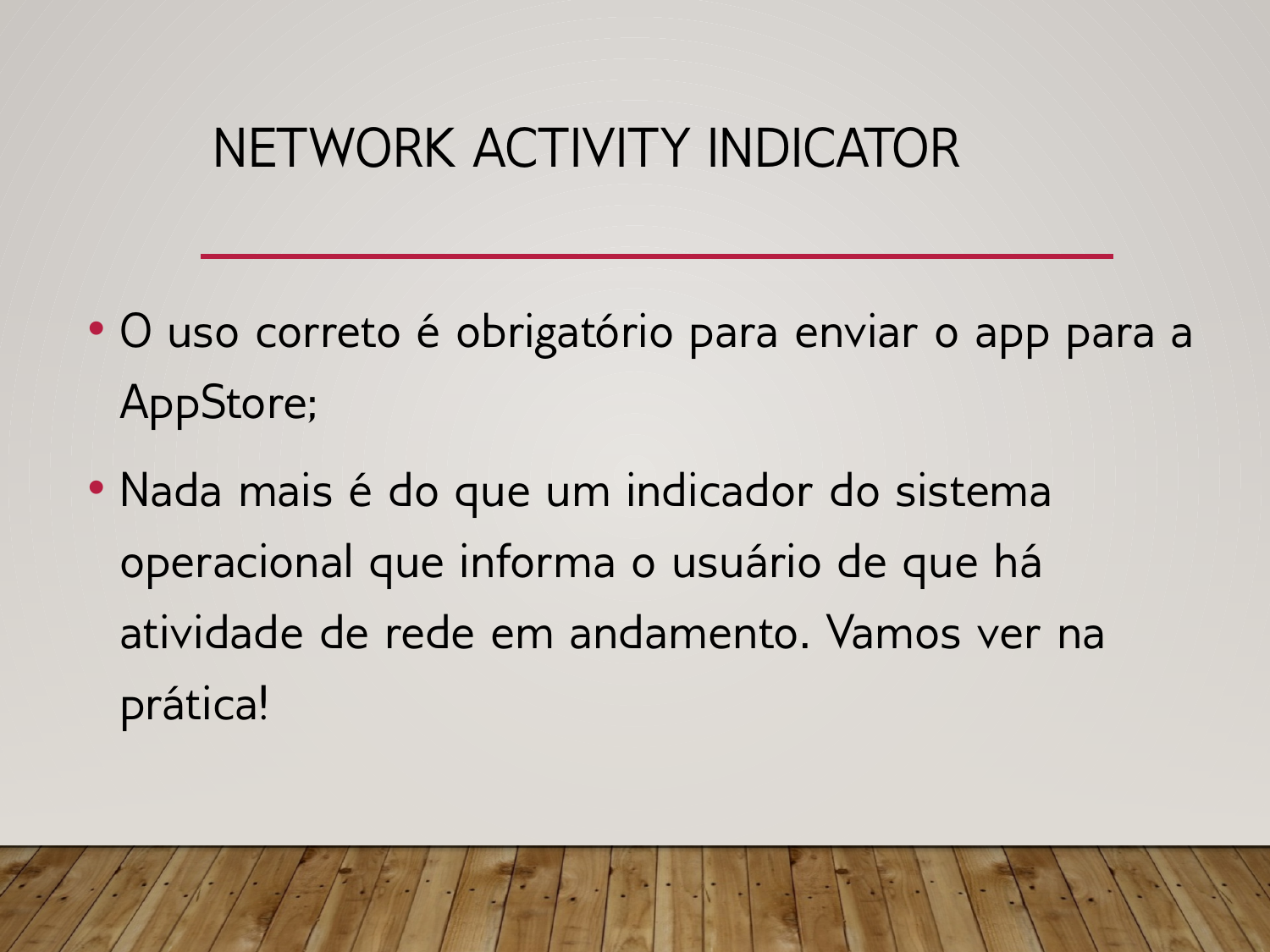

# Network Activity Indicator
O uso correto é obrigatório para enviar o app para a AppStore;
Nada mais é do que um indicador do sistema operacional que informa o usuário de que há atividade de rede em andamento. Vamos ver na prática!